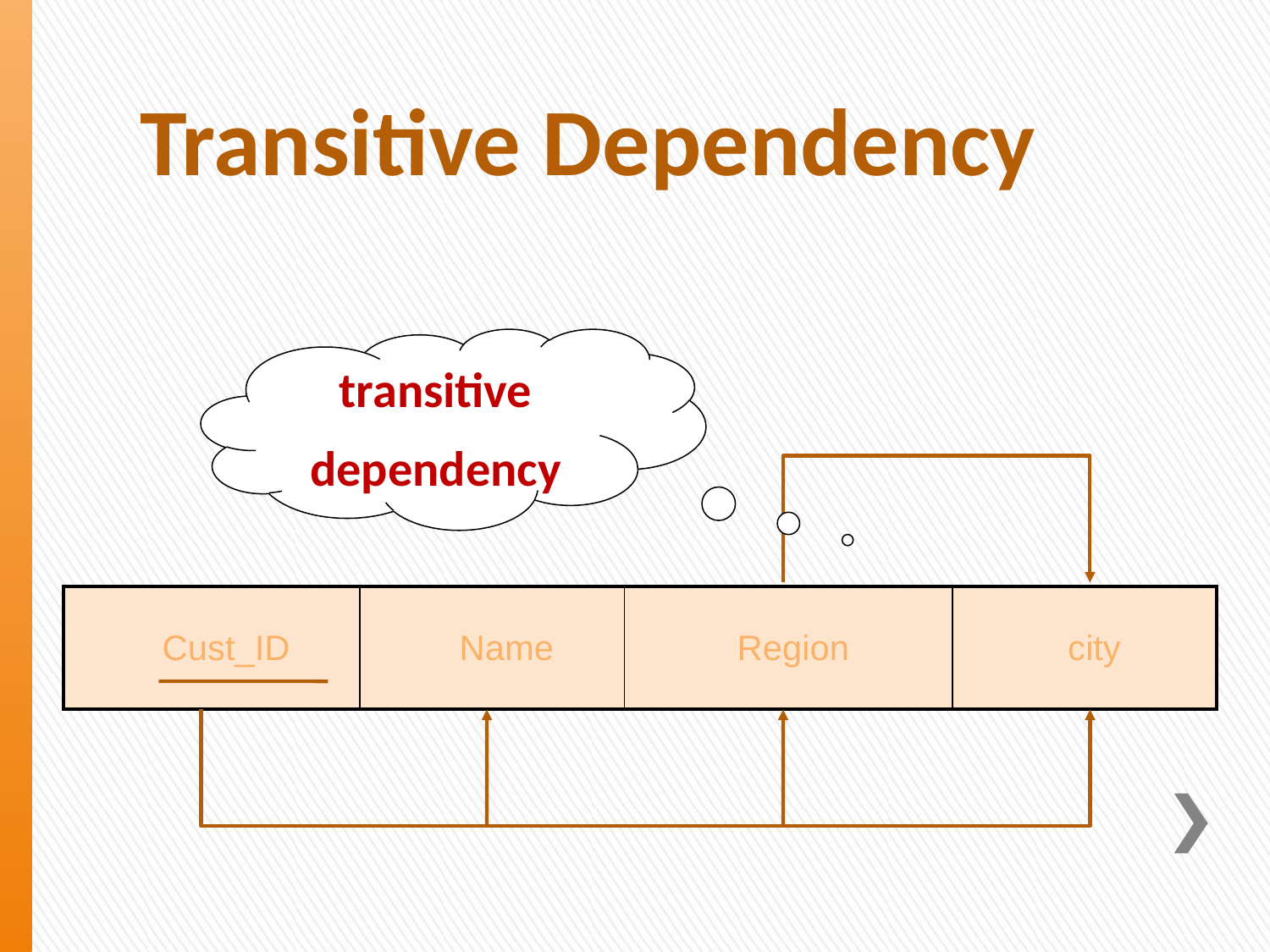

# Transitive Dependency
transitive
dependency

| Cust\_ID | Name | Region | city |
| --- | --- | --- | --- |